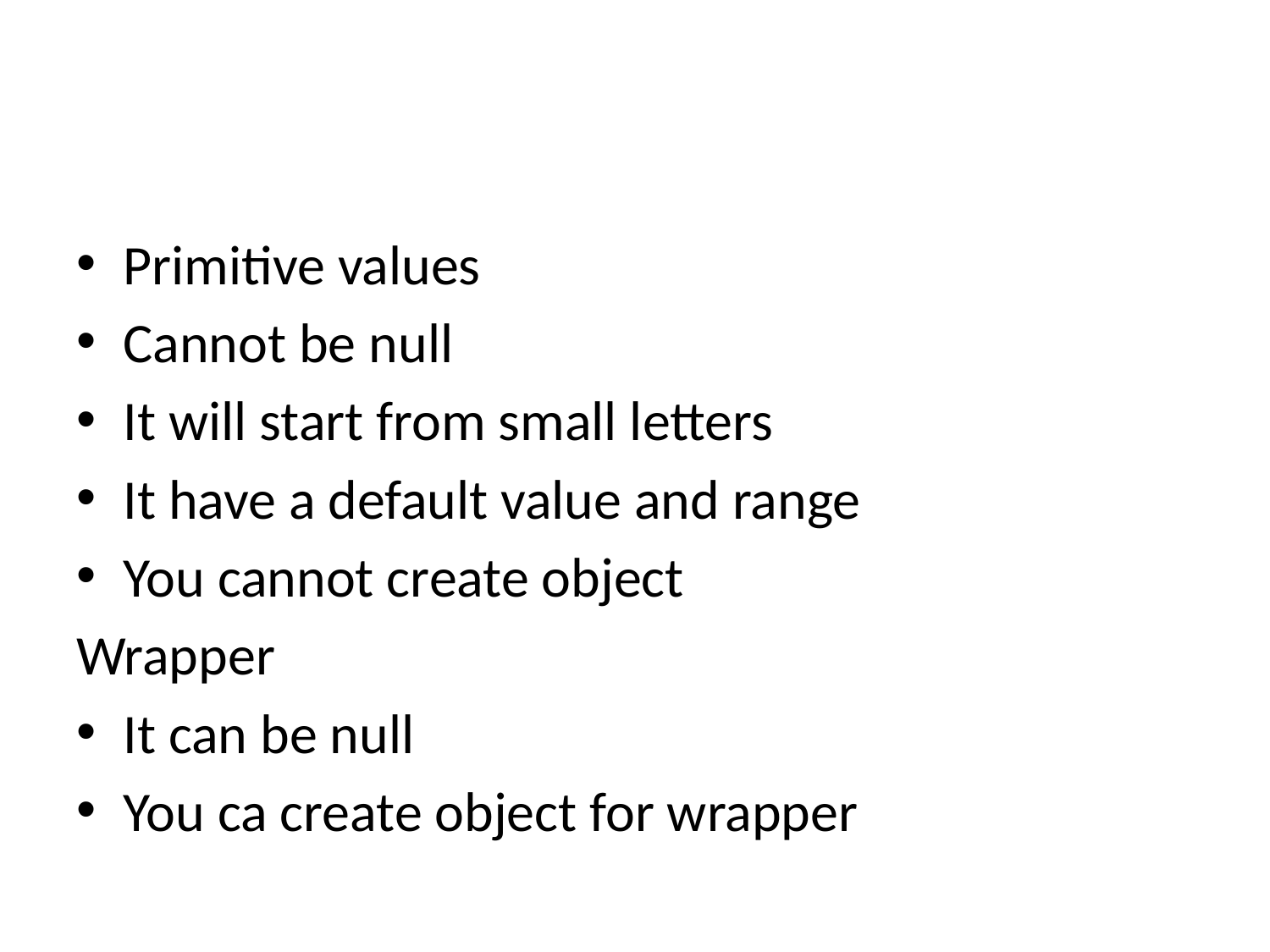

#
Primitive values
Cannot be null
It will start from small letters
It have a default value and range
You cannot create object
Wrapper
It can be null
You ca create object for wrapper